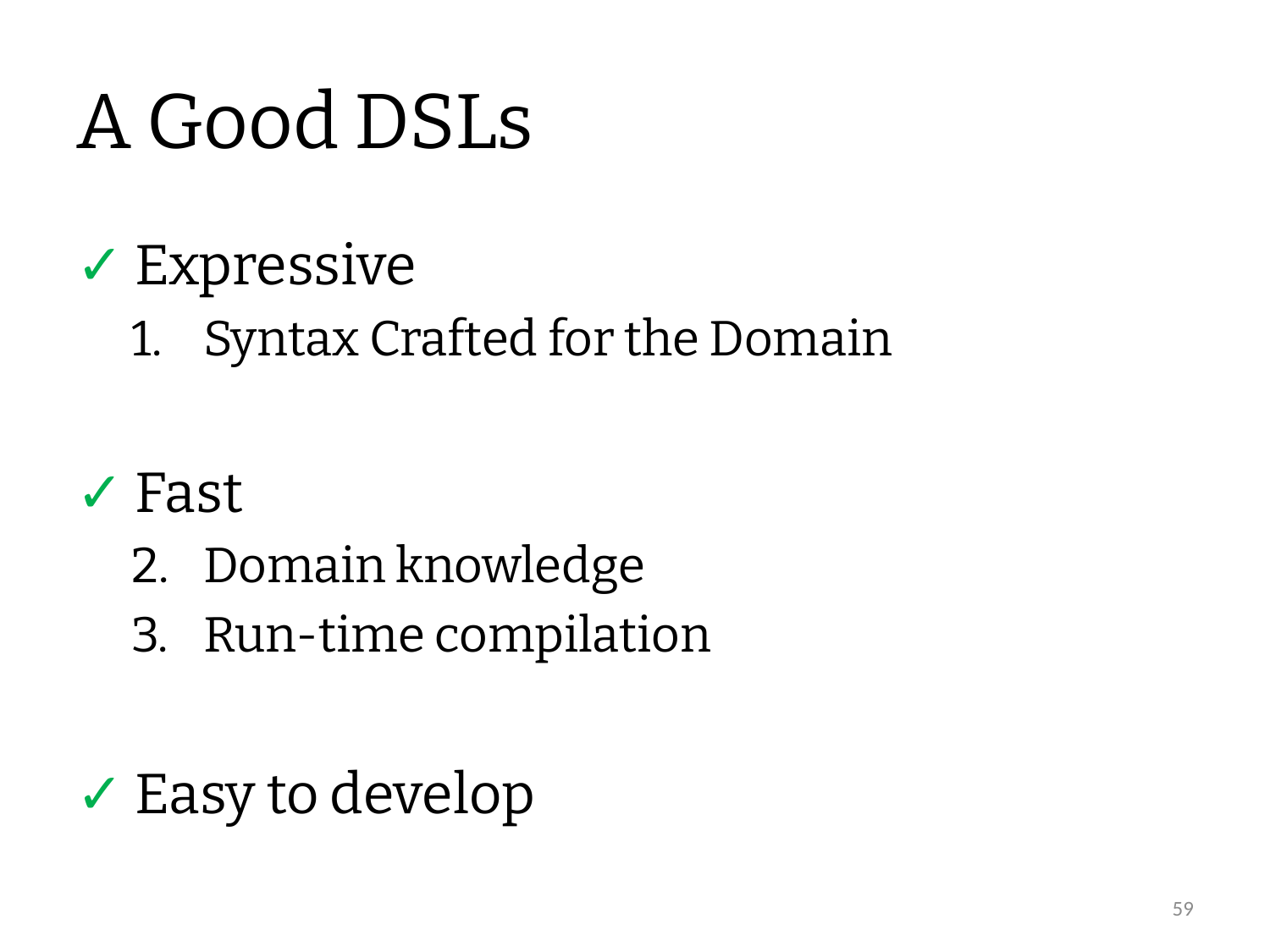

# A Good DSLs
✓ Expressive
Syntax Crafted for the Domain

✓ Fast
Domain knowledge
Run-time compilation

✓ Easy to develop

59